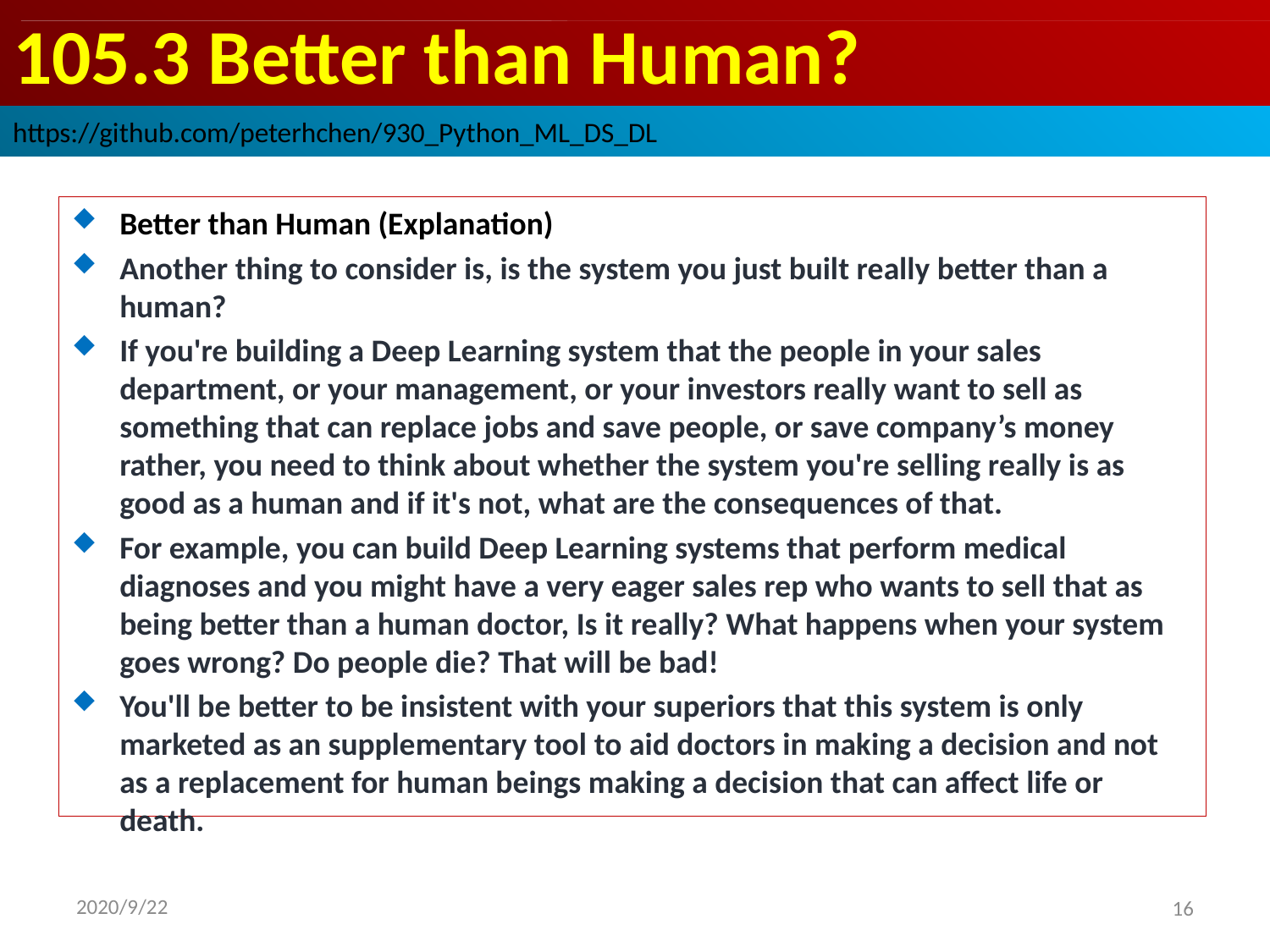

# 105.3 Better than Human?

https://github.com/peterhchen/930_Python_ML_DS_DL
Better than Human (Explanation)
Another thing to consider is, is the system you just built really better than a human?
If you're building a Deep Learning system that the people in your sales department, or your management, or your investors really want to sell as something that can replace jobs and save people, or save company’s money rather, you need to think about whether the system you're selling really is as good as a human and if it's not, what are the consequences of that.
For example, you can build Deep Learning systems that perform medical diagnoses and you might have a very eager sales rep who wants to sell that as being better than a human doctor, Is it really? What happens when your system goes wrong? Do people die? That will be bad!
You'll be better to be insistent with your superiors that this system is only marketed as an supplementary tool to aid doctors in making a decision and not as a replacement for human beings making a decision that can affect life or death.
2020/9/22
16